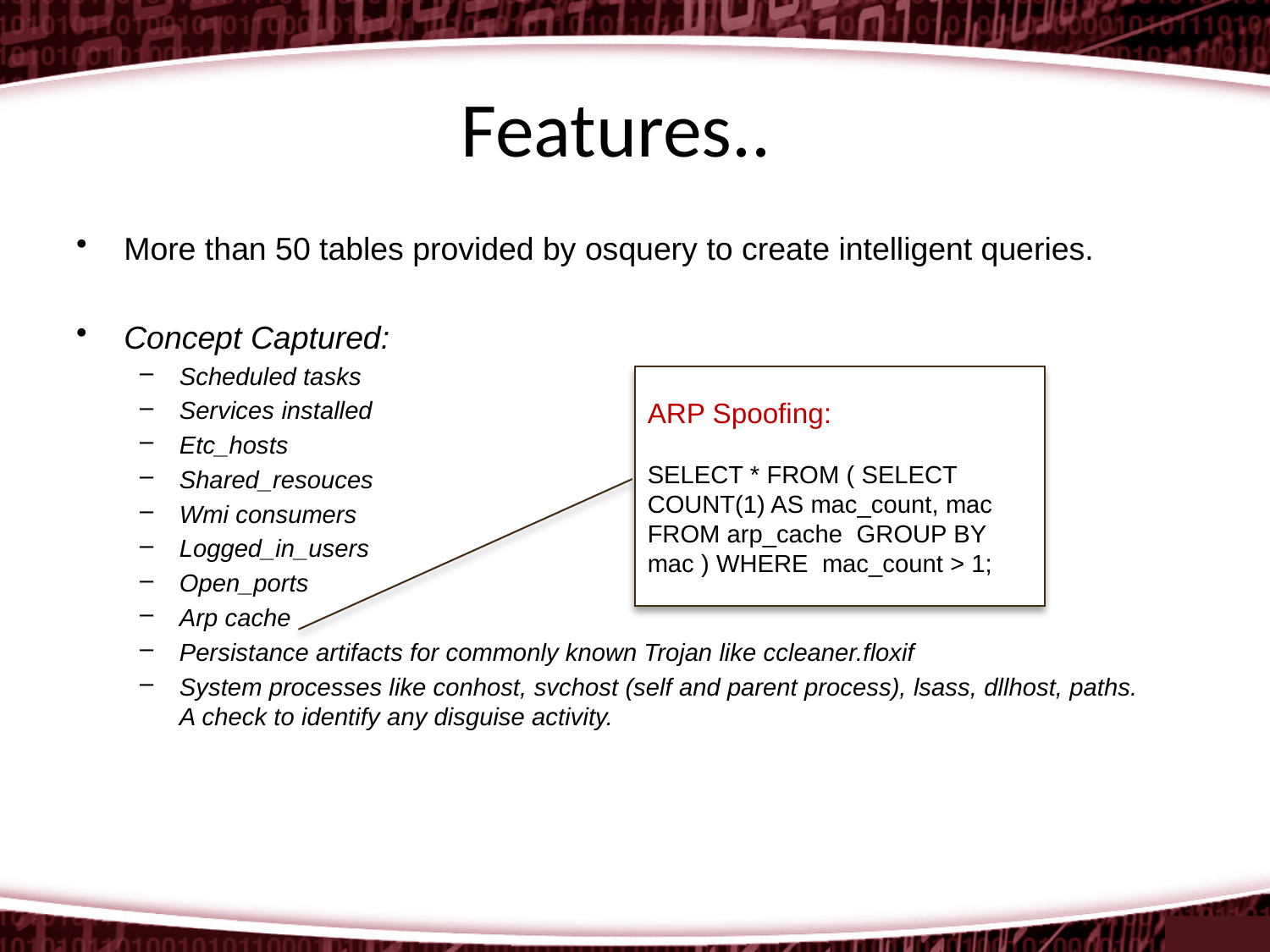

# Features..
More than 50 tables provided by osquery to create intelligent queries.

Concept Captured:
Scheduled tasks
Services installed
Etc_hosts
Shared_resouces
Wmi consumers
Logged_in_users
Open_ports
Arp cache
Persistance artifacts for commonly known Trojan like ccleaner.floxif
System processes like conhost, svchost (self and parent process), lsass, dllhost, paths.
A check to identify any disguise activity.
ARP Spoofing:

SELECT * FROM ( SELECT COUNT(1) AS mac_count, mac FROM arp_cache  GROUP BY mac ) WHERE  mac_count > 1;